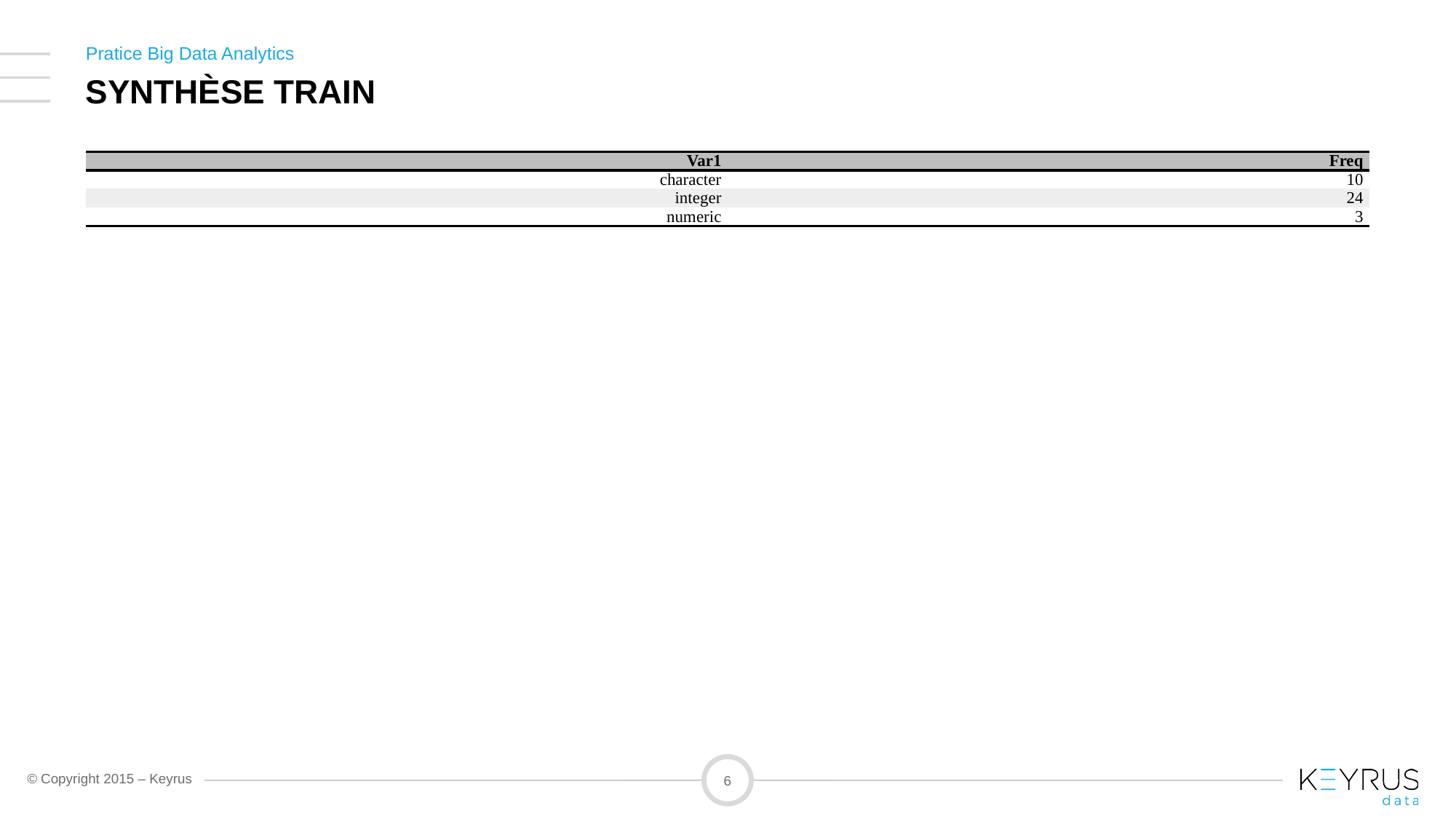

# Synthèse TRAIN
| Var1 | Freq |
| --- | --- |
| character | 10 |
| integer | 24 |
| numeric | 3 |